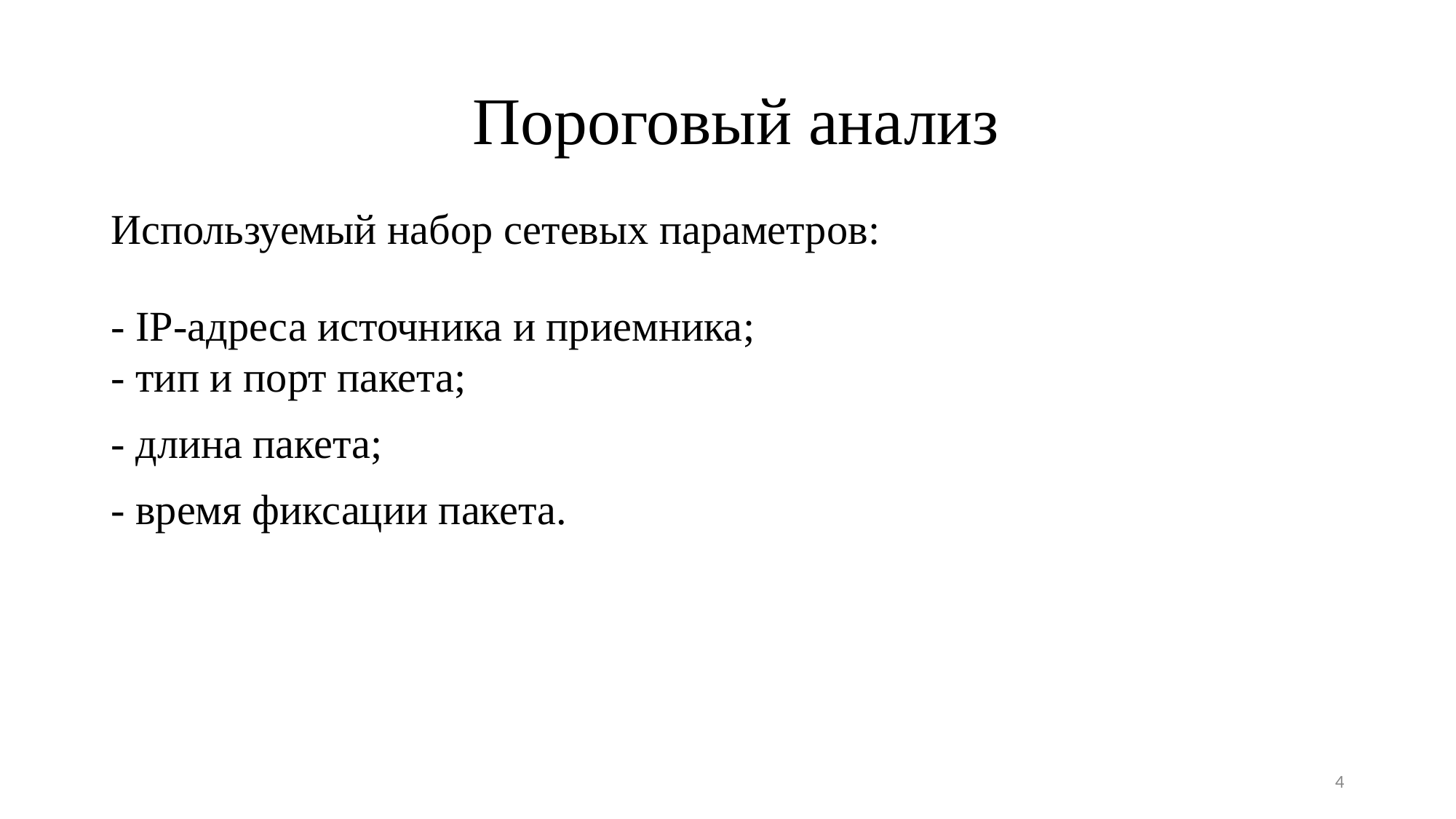

# Пороговый анализ
Используемый набор сетевых параметров:

- IP-адреса источника и приемника;
- тип и порт пакета;
- длина пакета;
- время фиксации пакета.

4